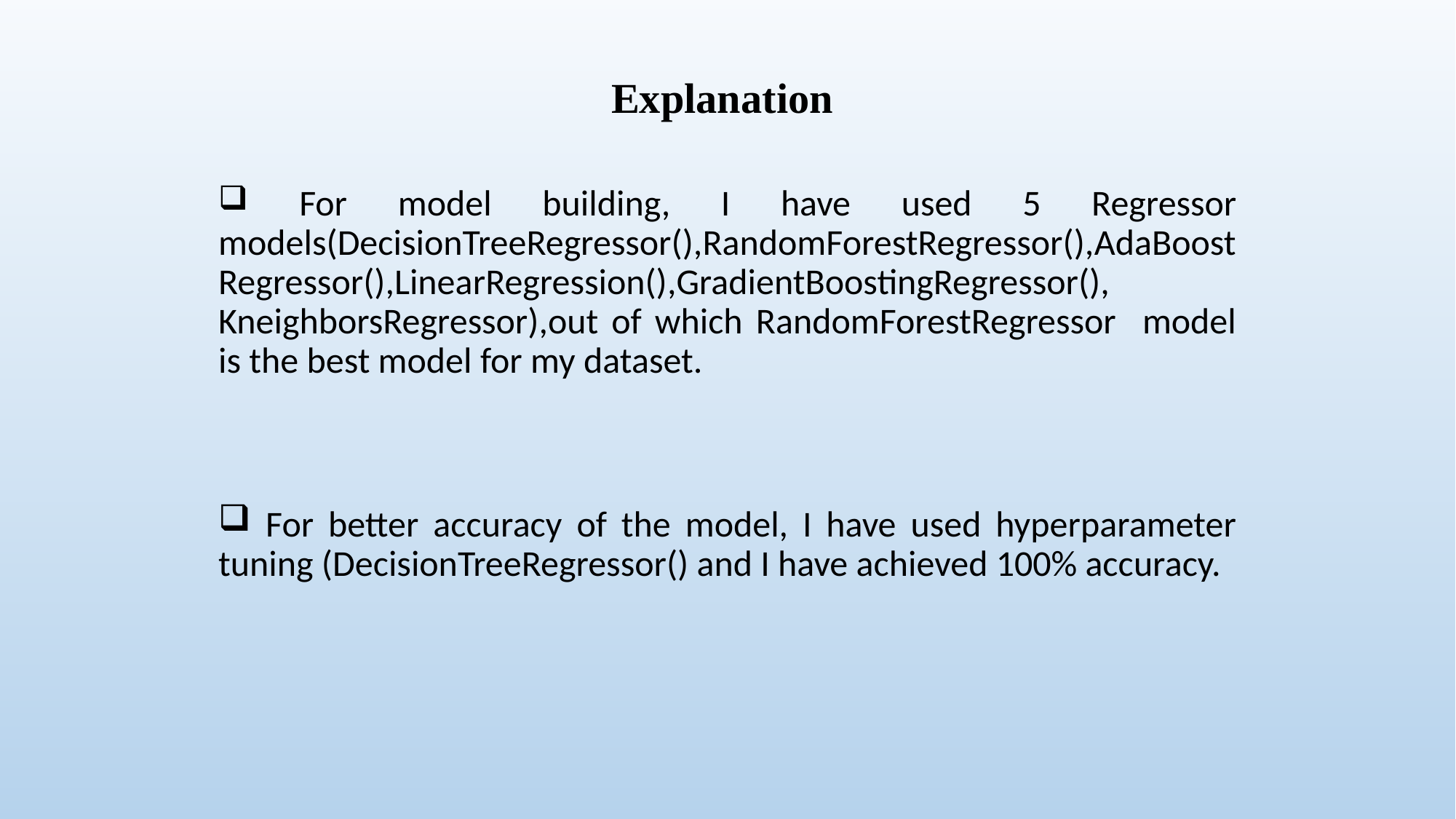

# Explanation
 For model building, I have used 5 Regressor models(DecisionTreeRegressor(),RandomForestRegressor(),AdaBoostRegressor(),LinearRegression(),GradientBoostingRegressor(), KneighborsRegressor),out of which RandomForestRegressor  model is the best model for my dataset.

 For better accuracy of the model, I have used hyperparameter
tuning (DecisionTreeRegressor() and I have achieved 100% accuracy.